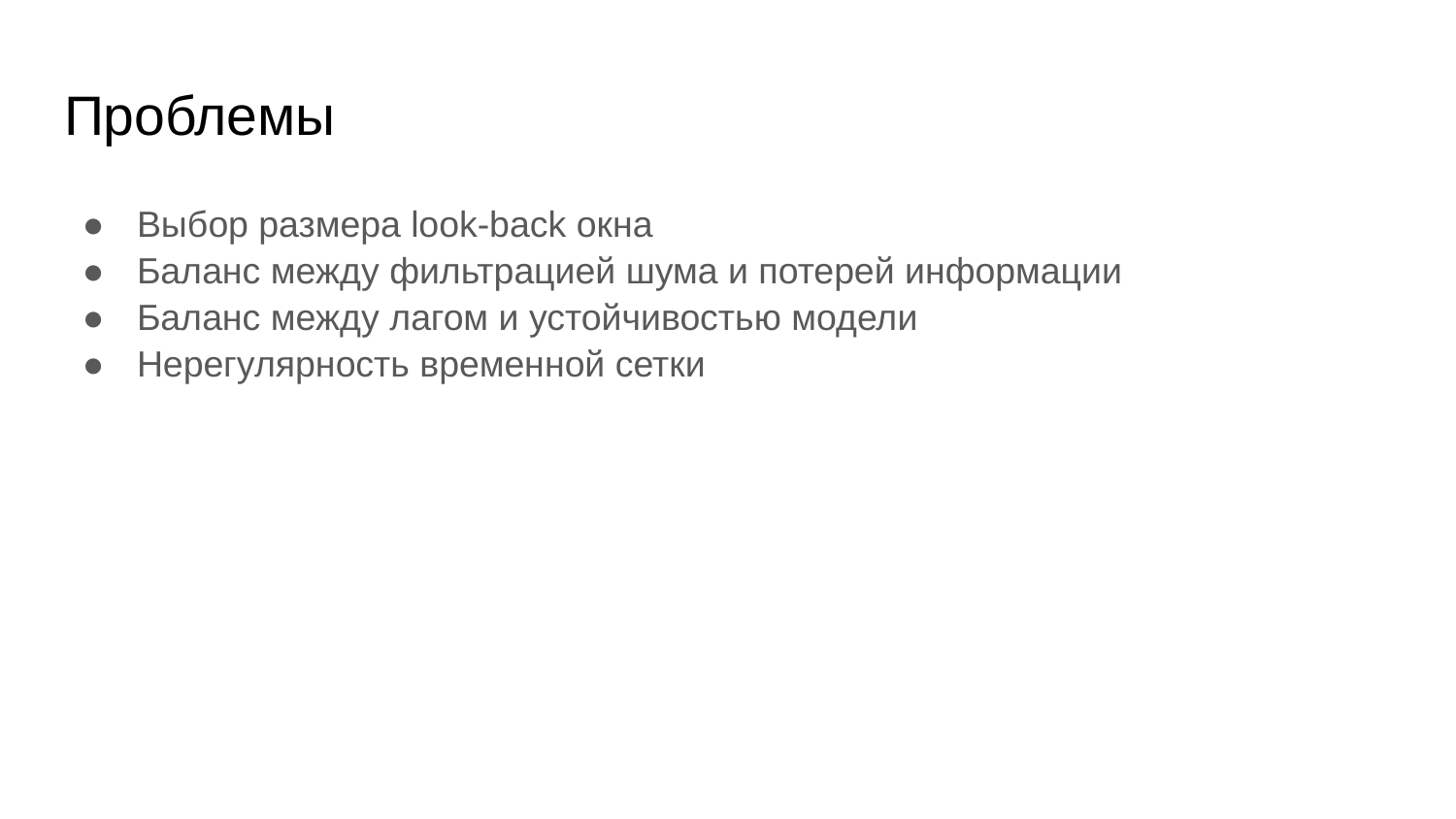

# Проблемы
Выбор размера look-back окна
Баланс между фильтрацией шума и потерей информации
Баланс между лагом и устойчивостью модели
Нерегулярность временной сетки